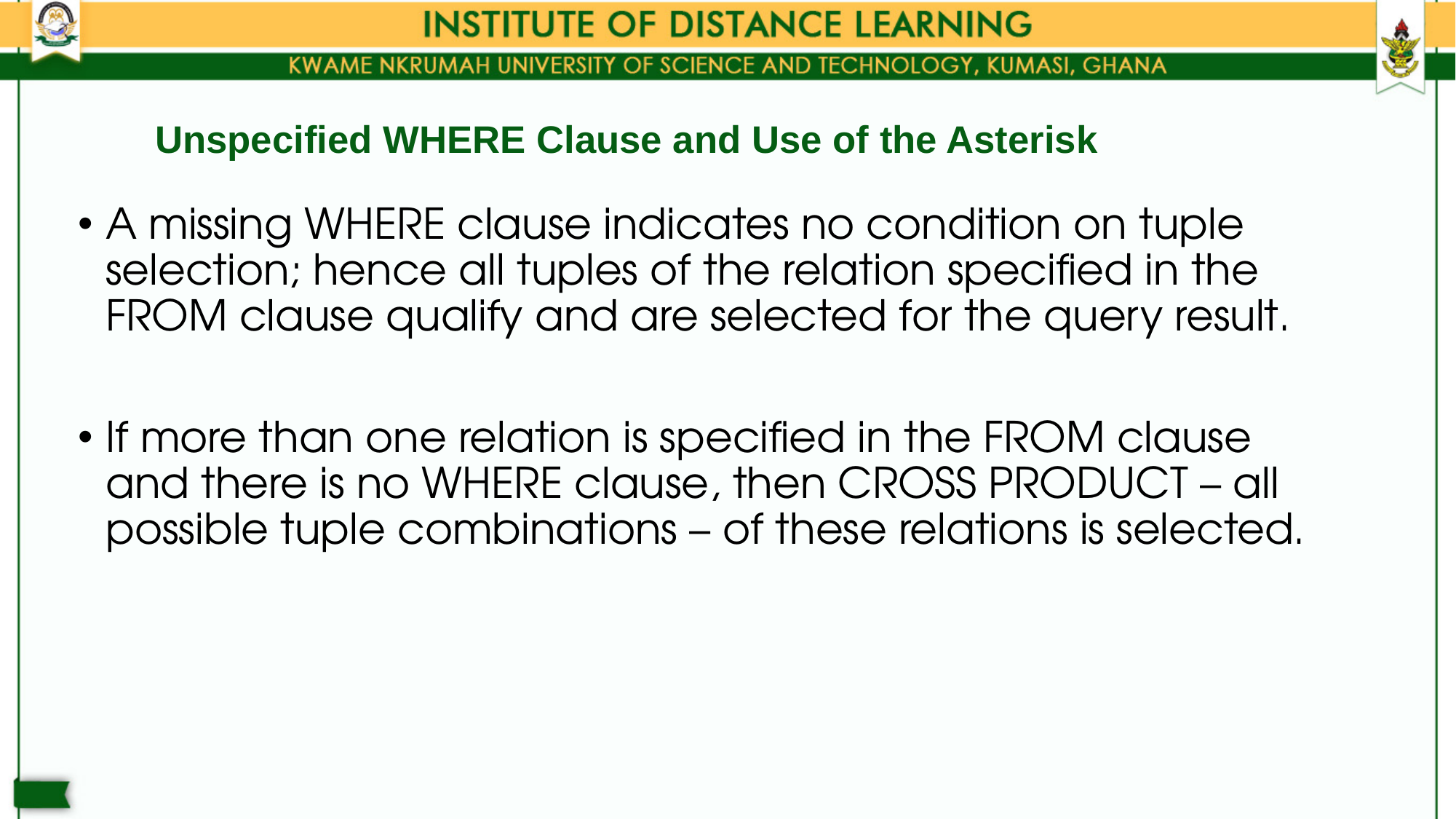

# Unspecified WHERE Clause and Use of the Asterisk
A missing WHERE clause indicates no condition on tuple selection; hence all tuples of the relation specified in the FROM clause qualify and are selected for the query result.

If more than one relation is specified in the FROM clause and there is no WHERE clause, then CROSS PRODUCT – all possible tuple combinations – of these relations is selected.